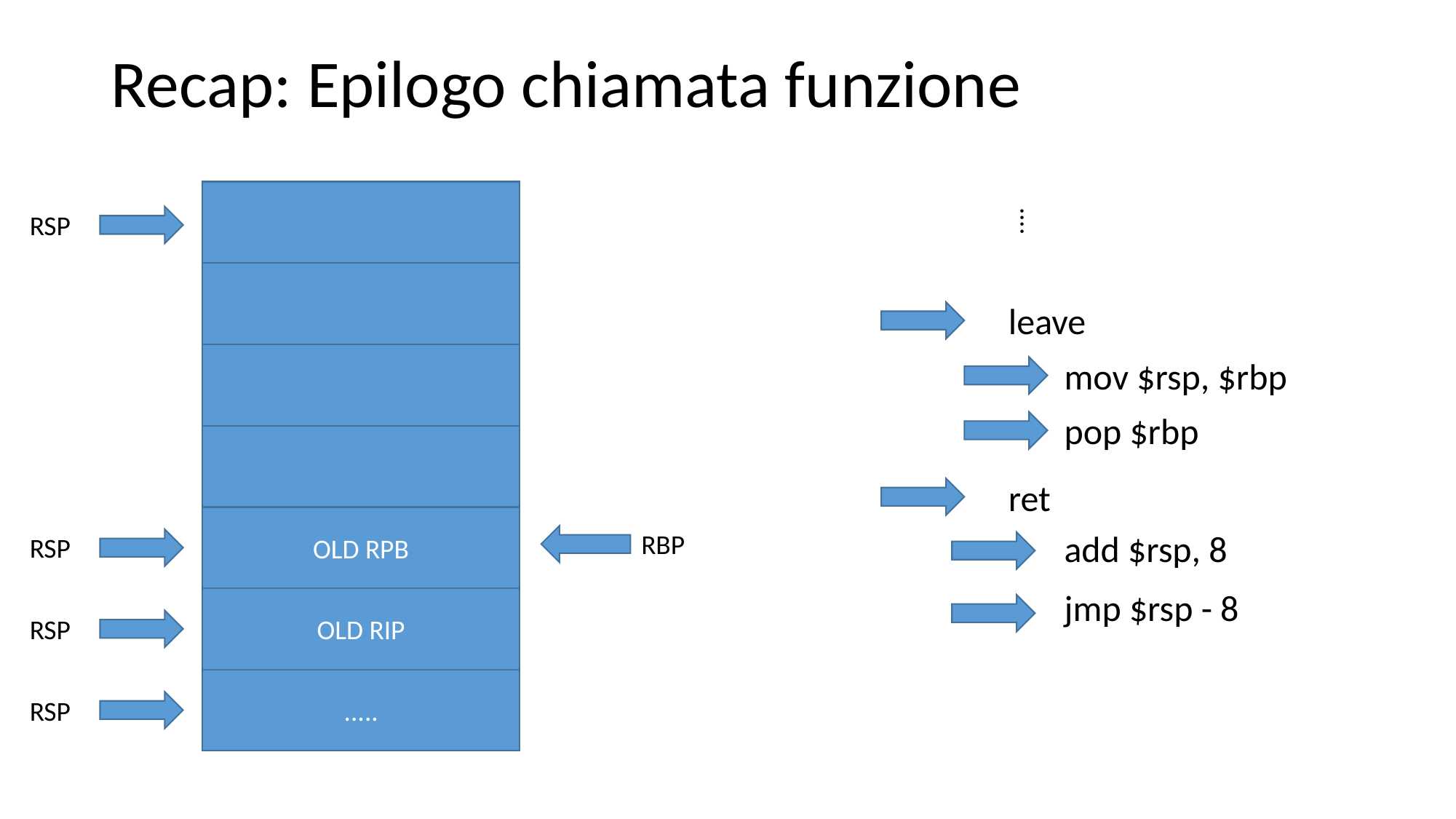

# Recap: Epilogo chiamata funzione
.....

....
RSP

.....

leave

mov $rsp, $rbp

pop $rbp

ret

OLD RPB
add $rsp, 8
RBP

RSP

jmp $rsp - 8

OLD RIP

RSP

.....
RSP